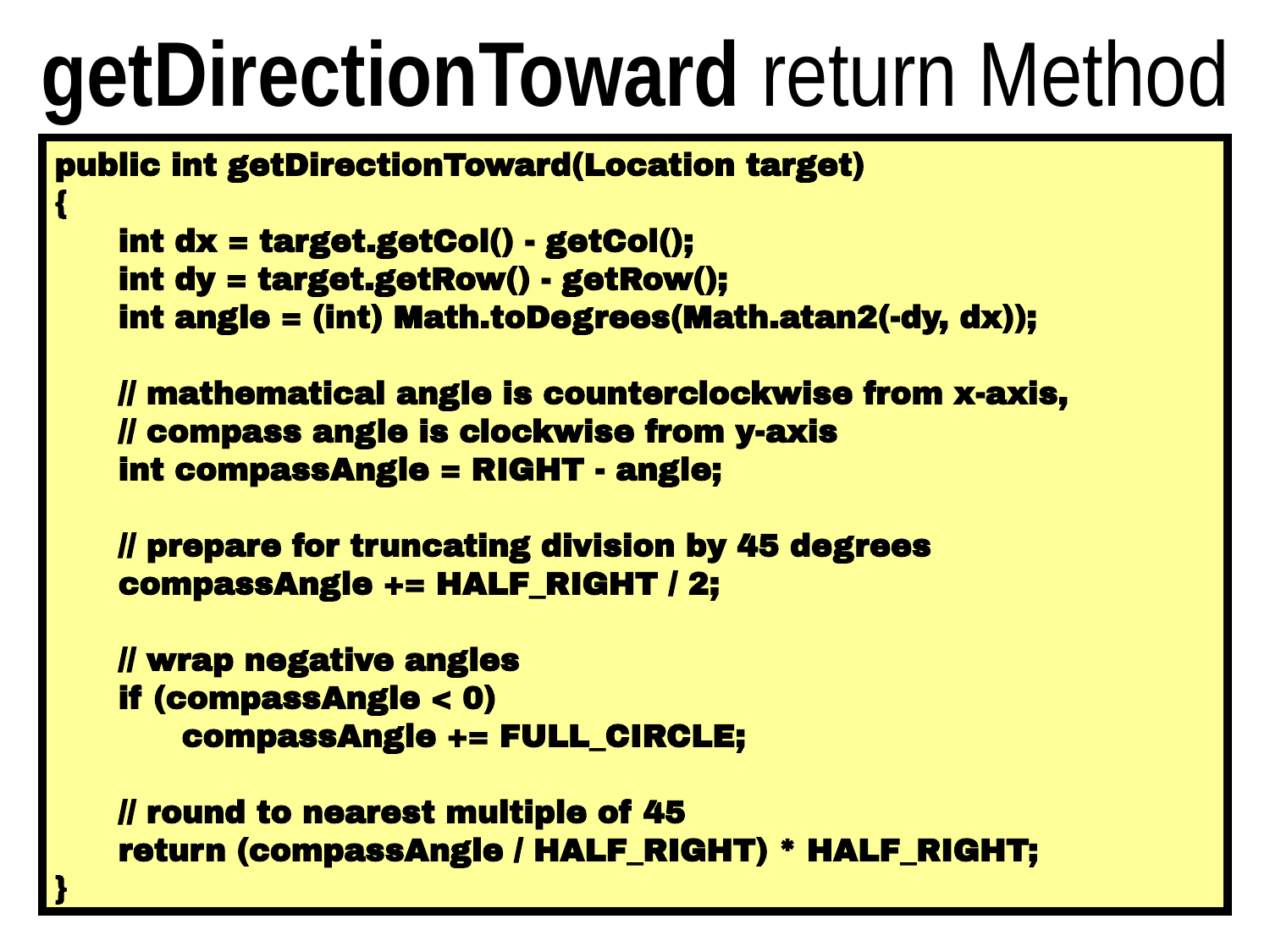

# getDirectionToward return Method
public int getDirectionToward(Location target)
{
	int dx = target.getCol() - getCol();
    	int dy = target.getRow() - getRow();
    	int angle = (int) Math.toDegrees(Math.atan2(-dy, dx));

  	// mathematical angle is counterclockwise from x-axis,
   	// compass angle is clockwise from y-axis
  	int compassAngle = RIGHT - angle;

    	// prepare for truncating division by 45 degrees
 	compassAngle += HALF_RIGHT / 2;

  	// wrap negative angles
  	if (compassAngle < 0)
  		compassAngle += FULL_CIRCLE;

 	// round to nearest multiple of 45
  	return (compassAngle / HALF_RIGHT) * HALF_RIGHT;
}